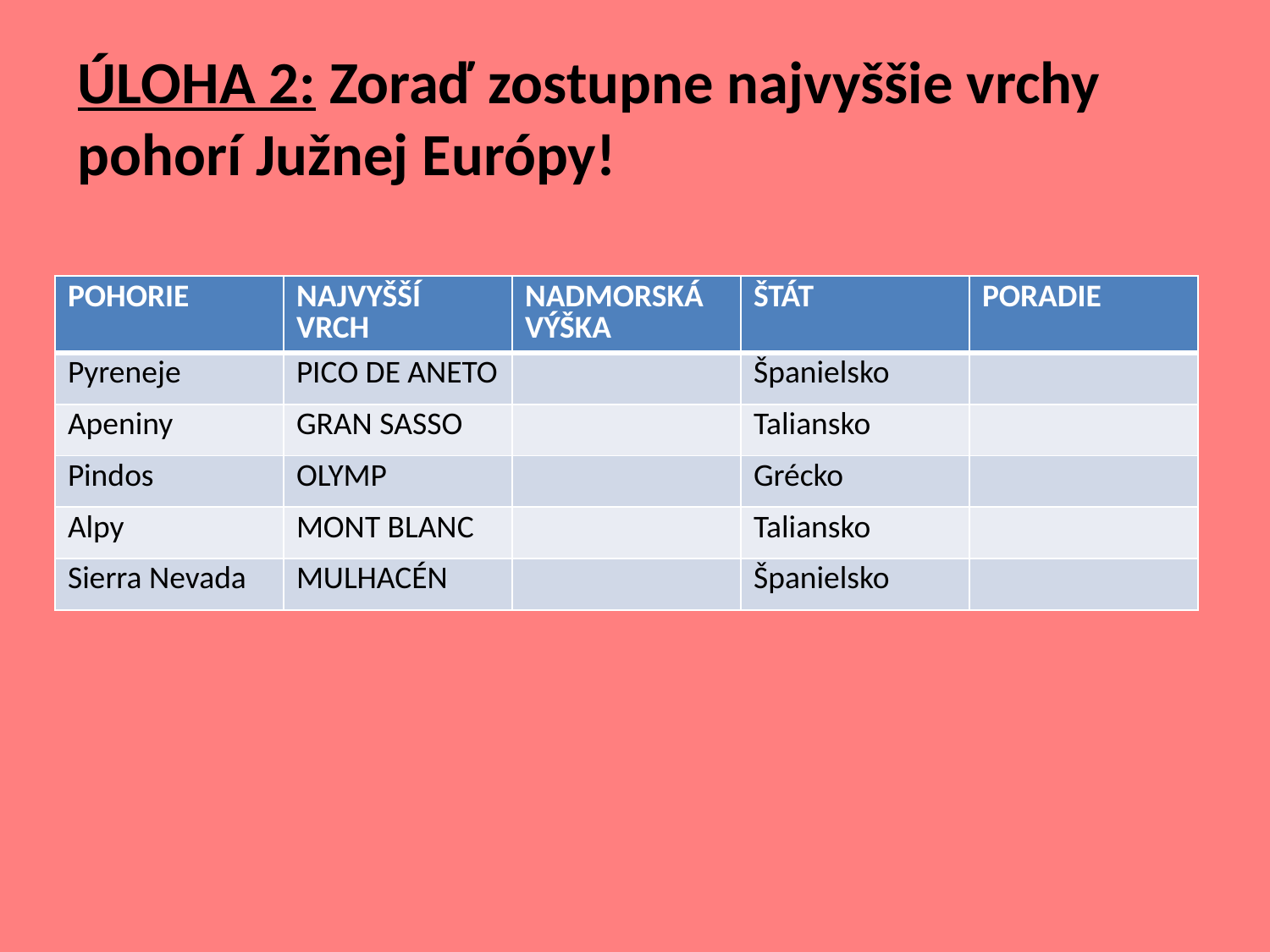

# ÚLOHA 2: Zoraď zostupne najvyššie vrchy pohorí Južnej Európy!
| POHORIE | NAJVYŠŠÍ VRCH | NADMORSKÁ VÝŠKA | ŠTÁT | PORADIE |
| --- | --- | --- | --- | --- |
| Pyreneje |  |  |  |  |
| Apeniny |  |  |  |  |
| Pindos |  |  |  |  |
| Alpy |  |  |  |  |
| Sierra Nevada |  |  |  |  |
| POHORIE | NAJVYŠŠÍ VRCH | NADMORSKÁ VÝŠKA | ŠTÁT | PORADIE |
| --- | --- | --- | --- | --- |
| Pyreneje | PICO DE ANETO |  | Španielsko |  |
| Apeniny | GRAN SASSO |  | Taliansko |  |
| Pindos | OLYMP |  | Grécko |  |
| Alpy | MONT BLANC |  | Taliansko |  |
| Sierra Nevada | MULHACÉN |  | Španielsko |  |